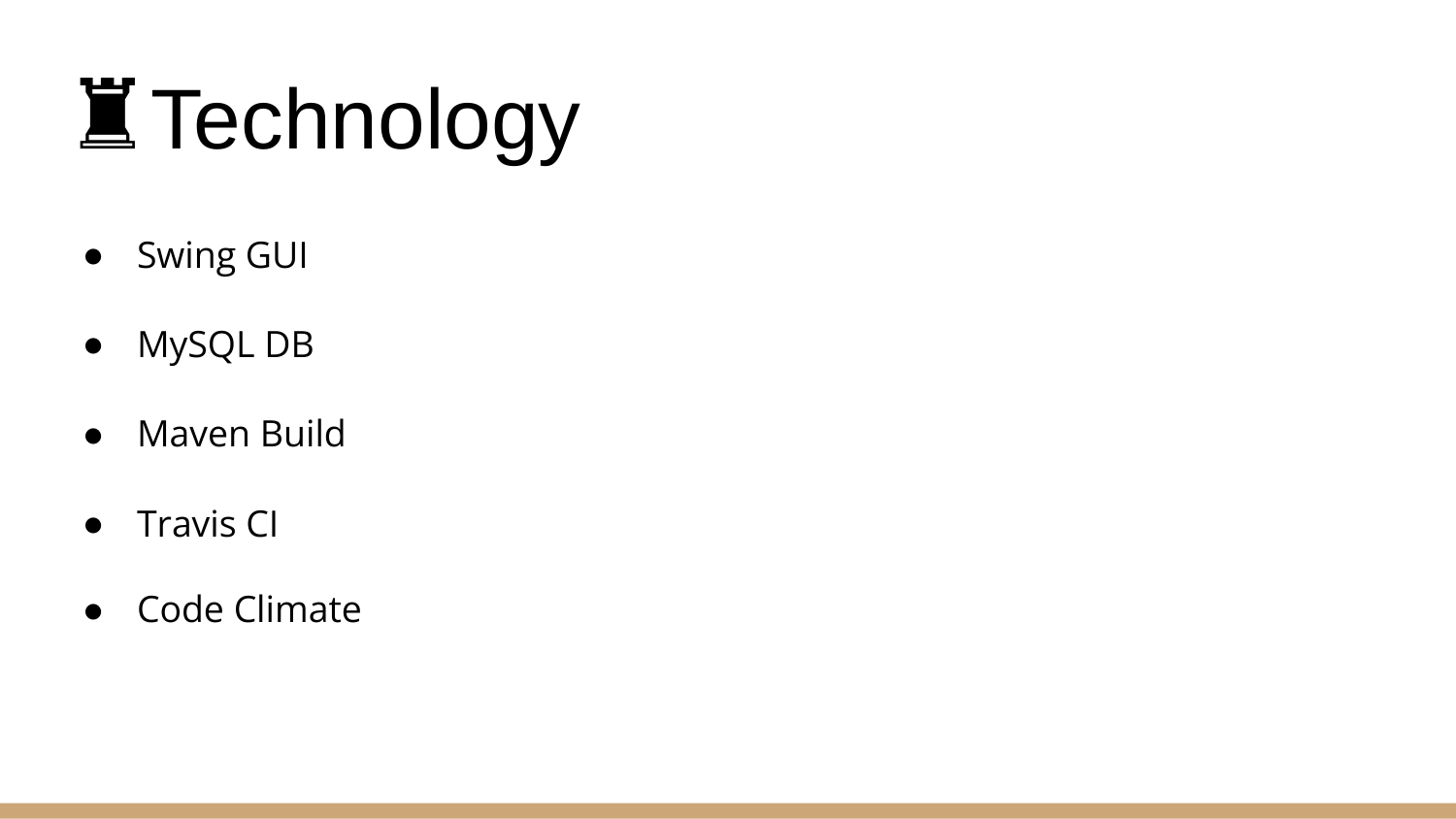

# ♜Technology
Swing GUI
MySQL DB
Maven Build
Travis CI
Code Climate